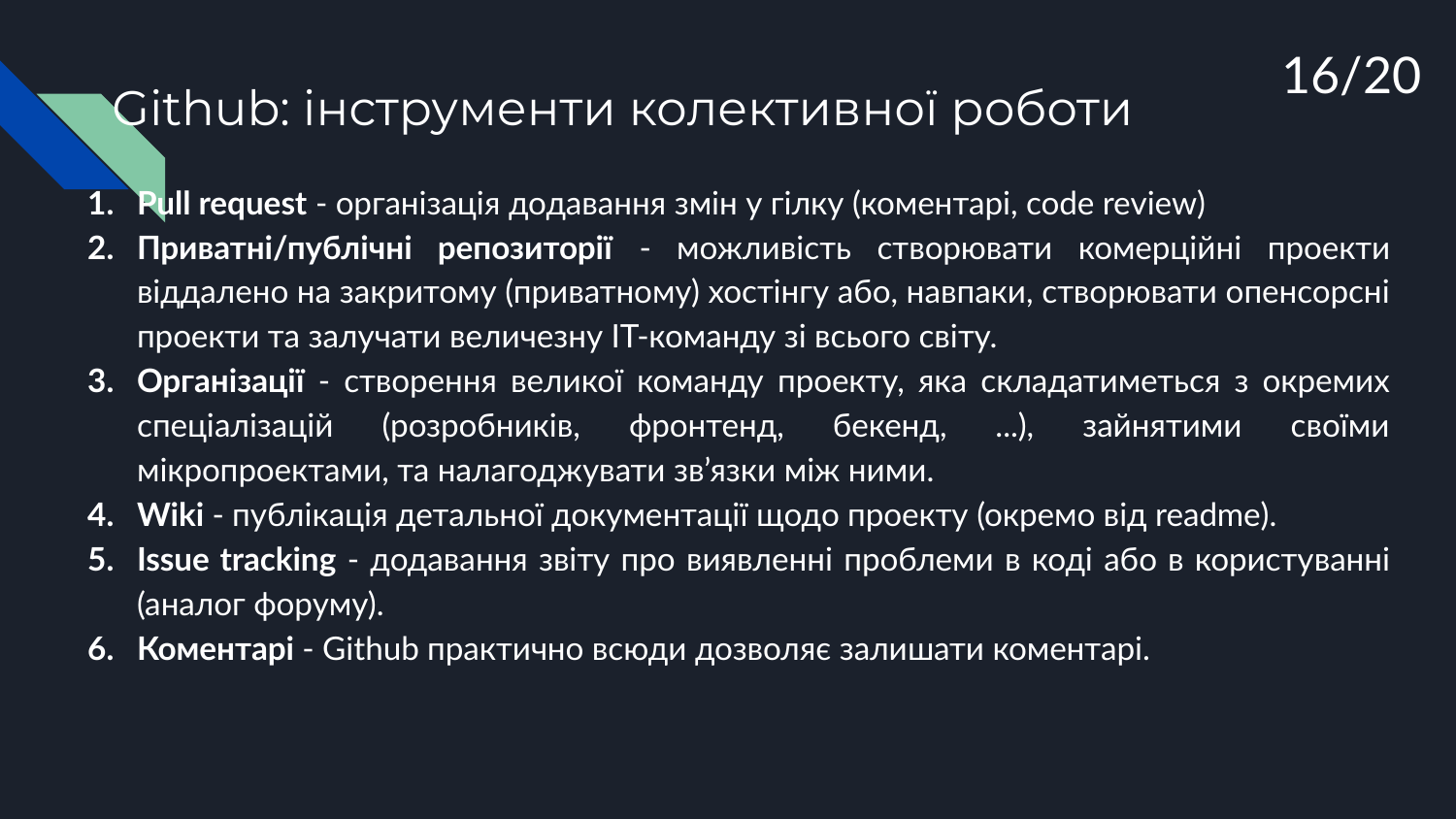

16/20
# Github: інструменти колективної роботи
Pull request - організація додавання змін у гілку (коментарі, code review)
Приватні/публічні репозиторії - можливість створювати комерційні проекти віддалено на закритому (приватному) хостінгу або, навпаки, створювати опенсорсні проекти та залучати величезну ІТ-команду зі всього світу.
Організації - створення великої команду проекту, яка складатиметься з окремих спеціалізацій (розробників, фронтенд, бекенд, ...), зайнятими своїми мікропроектами, та налагоджувати зв’язки між ними.
Wiki - публікація детальної документації щодо проекту (окремо від readme).
Issue tracking - додавання звіту про виявленні проблеми в коді або в користуванні (аналог форуму).
Коментарі - Github практично всюди дозволяє залишати коментарі.